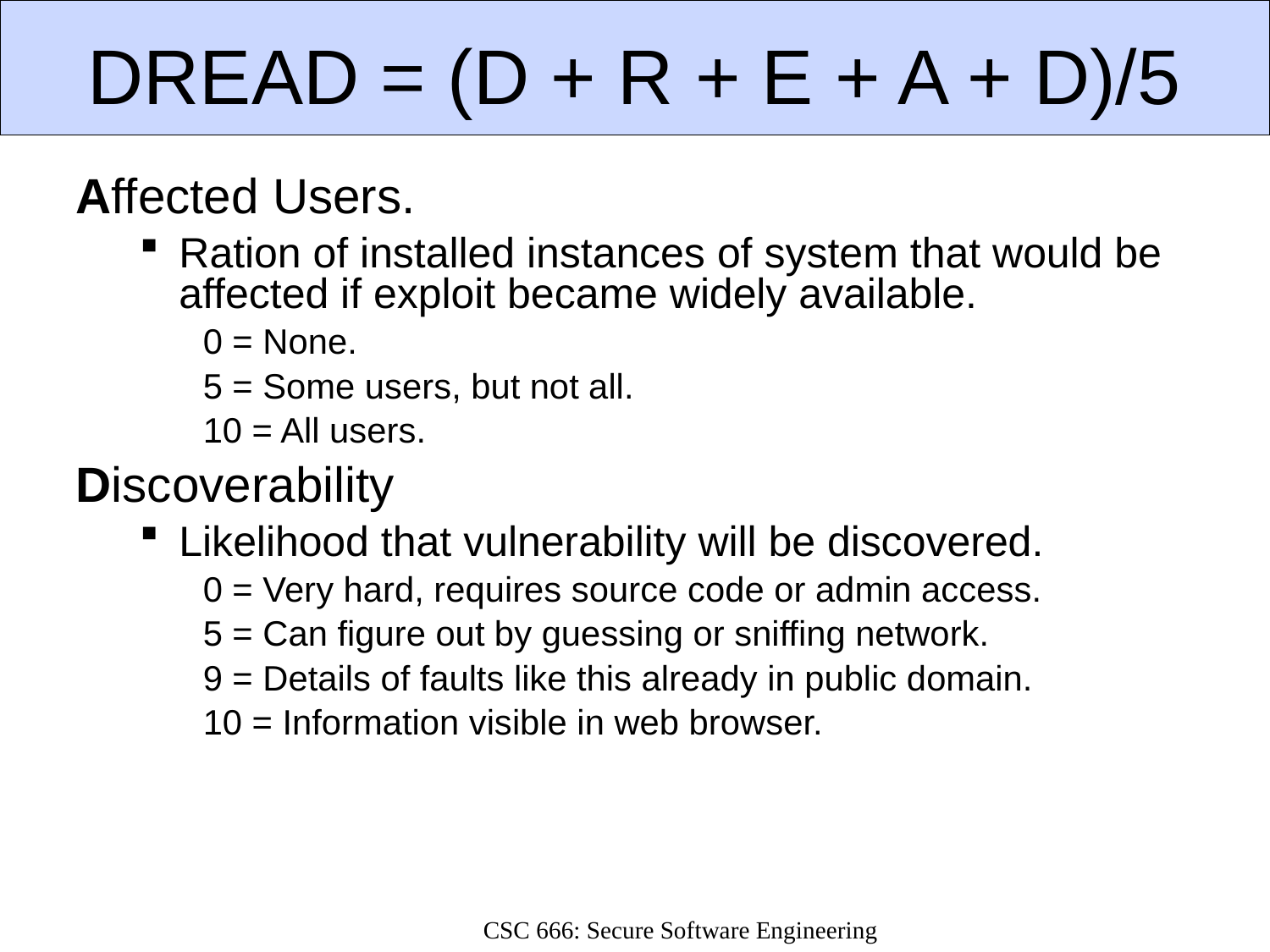

# DREAD = (D + R + E + A + D)/5
Affected Users.
Ration of installed instances of system that would be affected if exploit became widely available.
0 = None.
5 = Some users, but not all.
10 = All users.
Discoverability
Likelihood that vulnerability will be discovered.
0 = Very hard, requires source code or admin access.
5 = Can figure out by guessing or sniffing network.
9 = Details of faults like this already in public domain.
10 = Information visible in web browser.
CSC 666: Secure Software Engineering